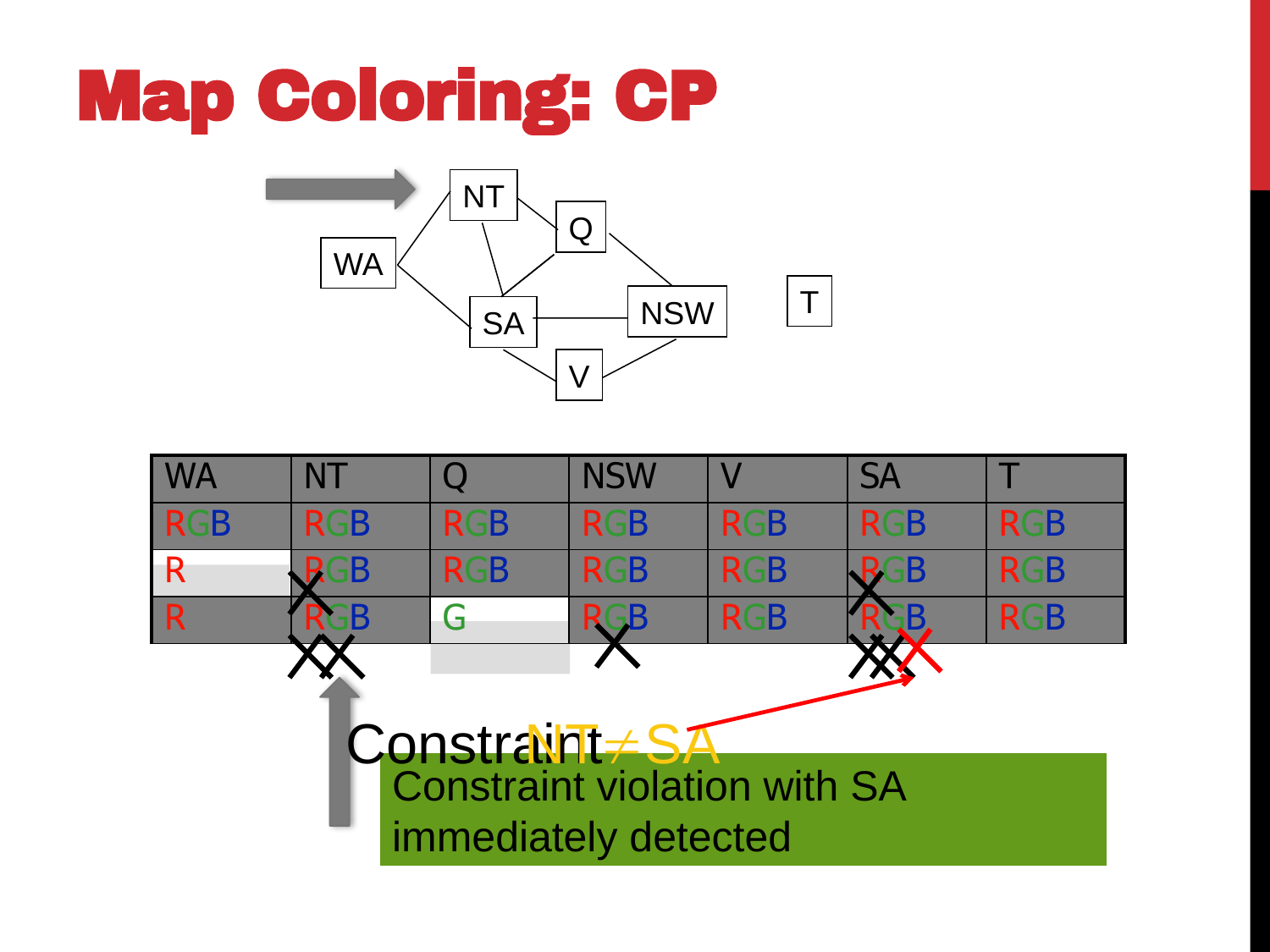

# Map Coloring: CP

NT

Q

WA

NSW
SA

V

T

| WA | NT | Q | NSW | V | SA | T |
| --- | --- | --- | --- | --- | --- | --- |
| RGB | RGB | RGB | RGB | RGB | RGB | RGB |
| R | RGB | RGB | RGB | RGB | RGB | RGB |
| R | RGB | G | RGB | RGB | RGB | RGB |

Constraint
NT≠SA

Constraint violation with SA immediately detected